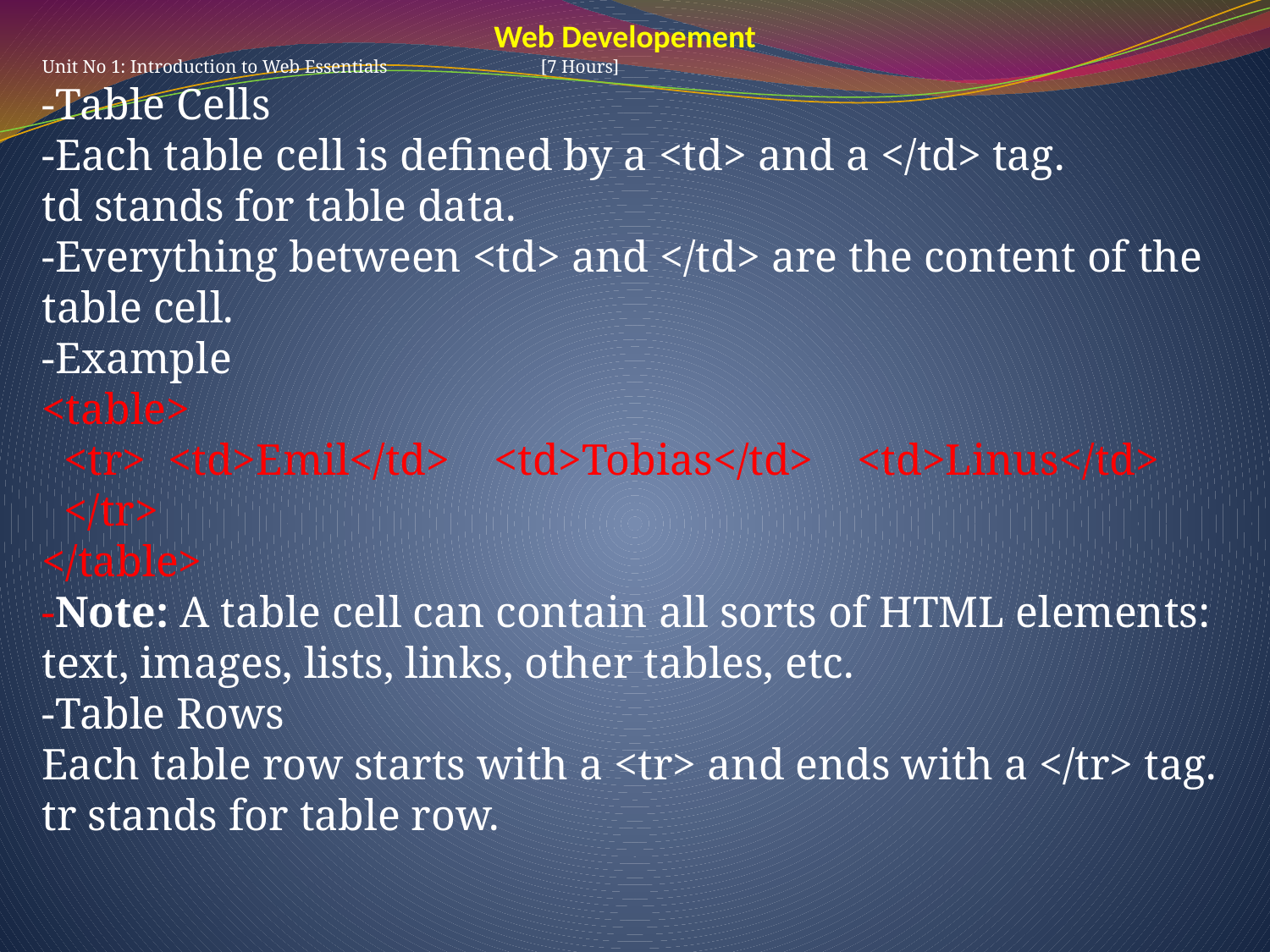

Web Developement
Unit No 1: Introduction to Web Essentials                                 [7 Hours]
-Table Cells
-Each table cell is defined by a <td> and a </td> tag.
td stands for table data.
-Everything between <td> and </td> are the content of the table cell.
-Example
<table>
  <tr>  <td>Emil</td>    <td>Tobias</td>    <td>Linus</td>
  </tr>
</table>
-Note: A table cell can contain all sorts of HTML elements: text, images, lists, links, other tables, etc.
-Table Rows
Each table row starts with a <tr> and ends with a </tr> tag.
tr stands for table row.